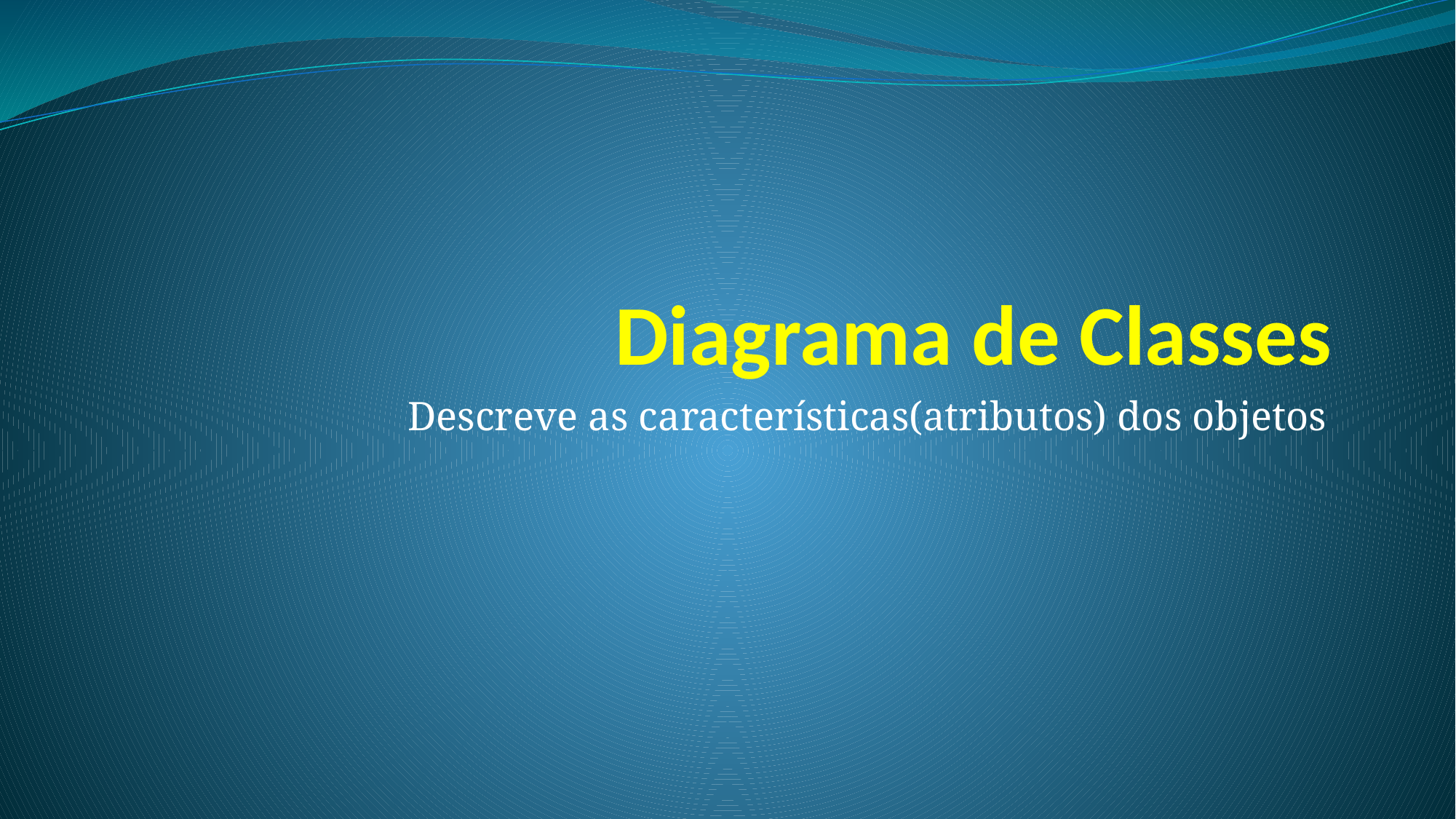

# Diagrama de Classes
Descreve as características(atributos) dos objetos